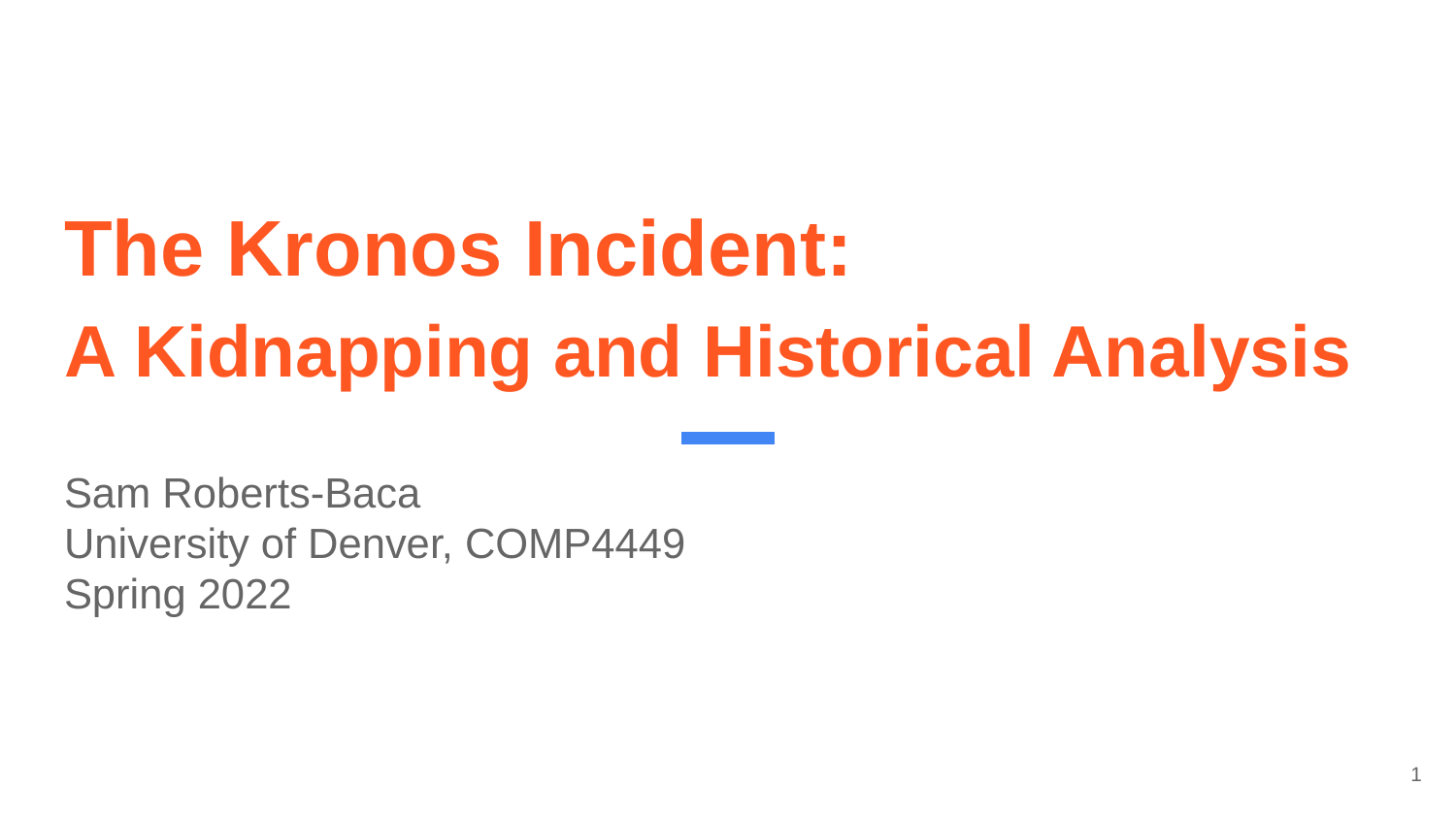

# The Kronos Incident:
A Kidnapping and Historical Analysis
Sam Roberts-Baca
University of Denver, COMP4449
Spring 2022
1